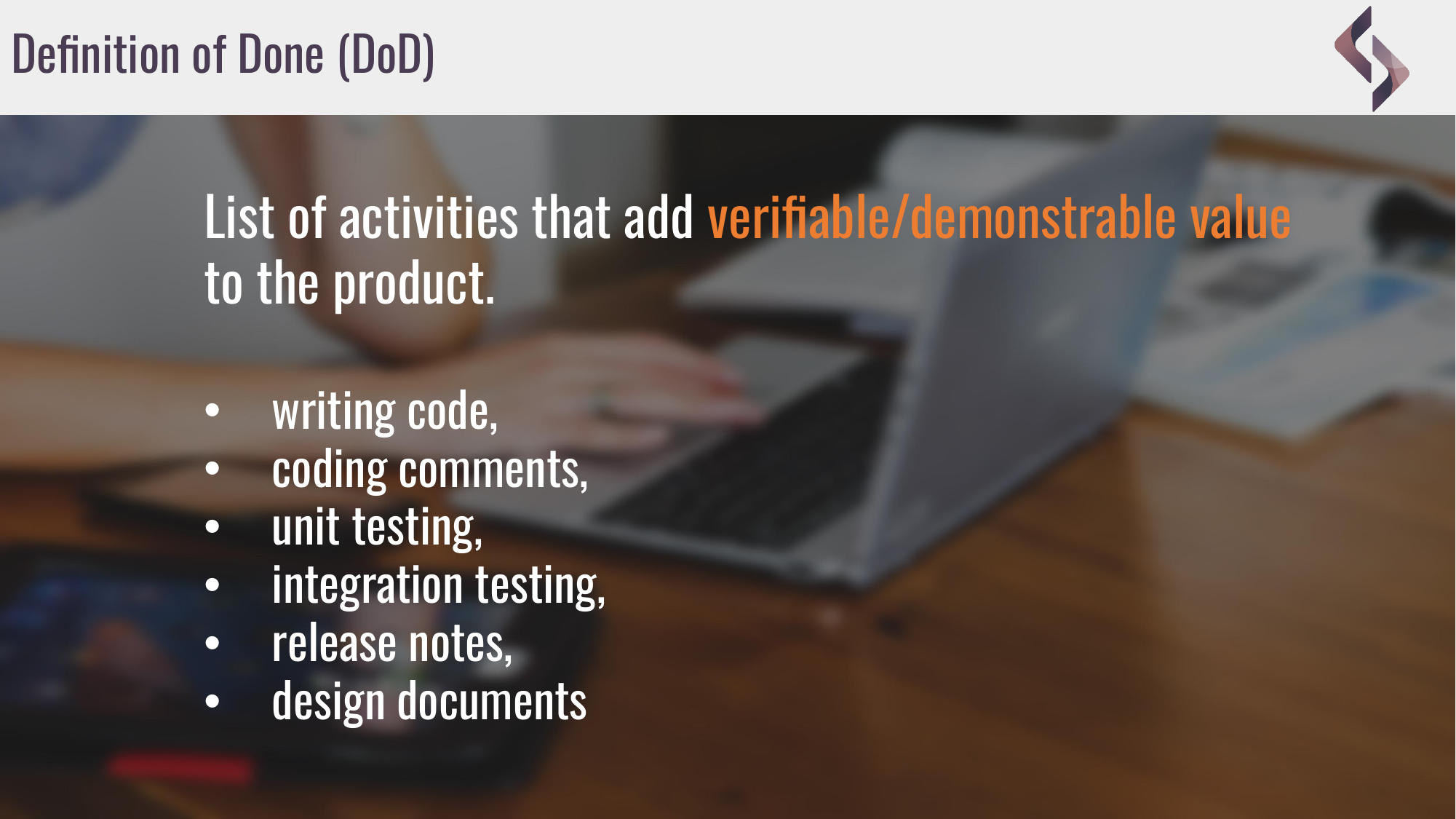

# Definition of Done (DoD)
List of activities that add verifiable/demonstrable value to the product.

writing code,
coding comments,
unit testing,
integration testing,
release notes,
design documents